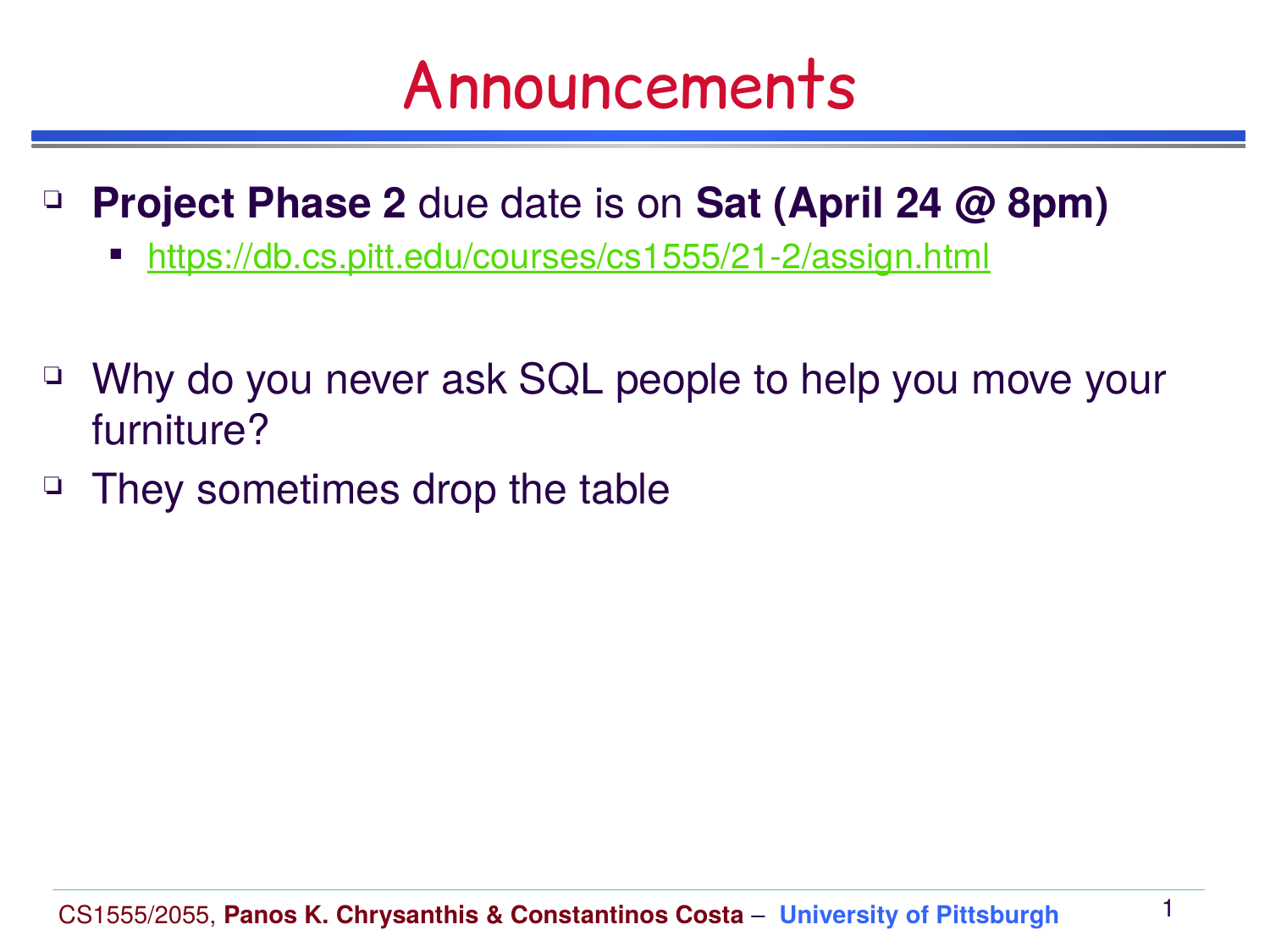

# Announcements
Project Phase 2 due date is on Sat (April 24 @ 8pm)
https://db.cs.pitt.edu/courses/cs1555/21-2/assign.html

Why do you never ask SQL people to help you move your furniture?
They sometimes drop the table